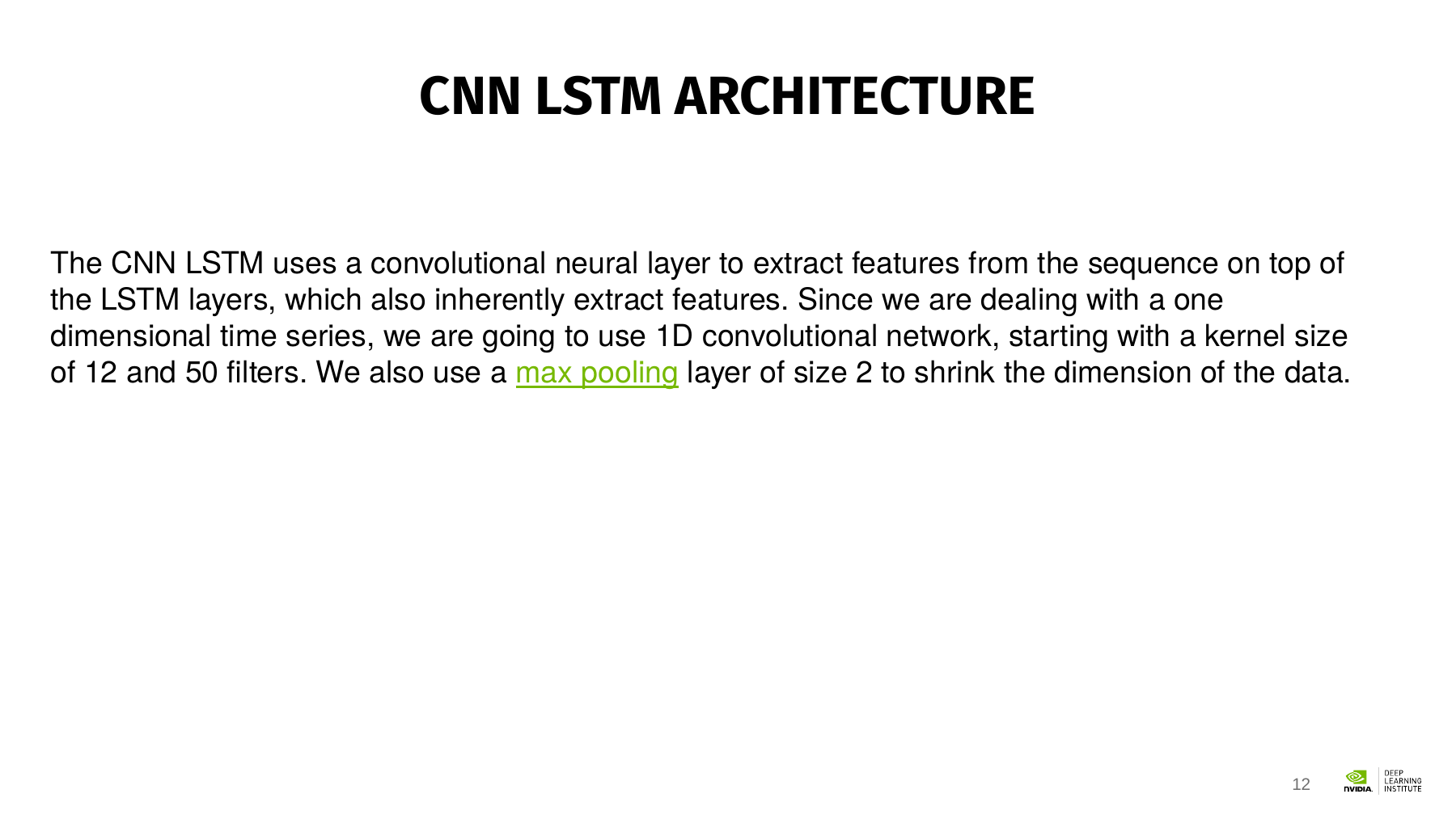

# CNN LSTM Architecture
The CNN LSTM uses a convolutional neural layer to extract features from the sequence on top of the LSTM layers, which also inherently extract features. Since we are dealing with a one dimensional time series, we are going to use 1D convolutional network, starting with a kernel size of 12 and 50 filters. We also use a max pooling layer of size 2 to shrink the dimension of the data.
12